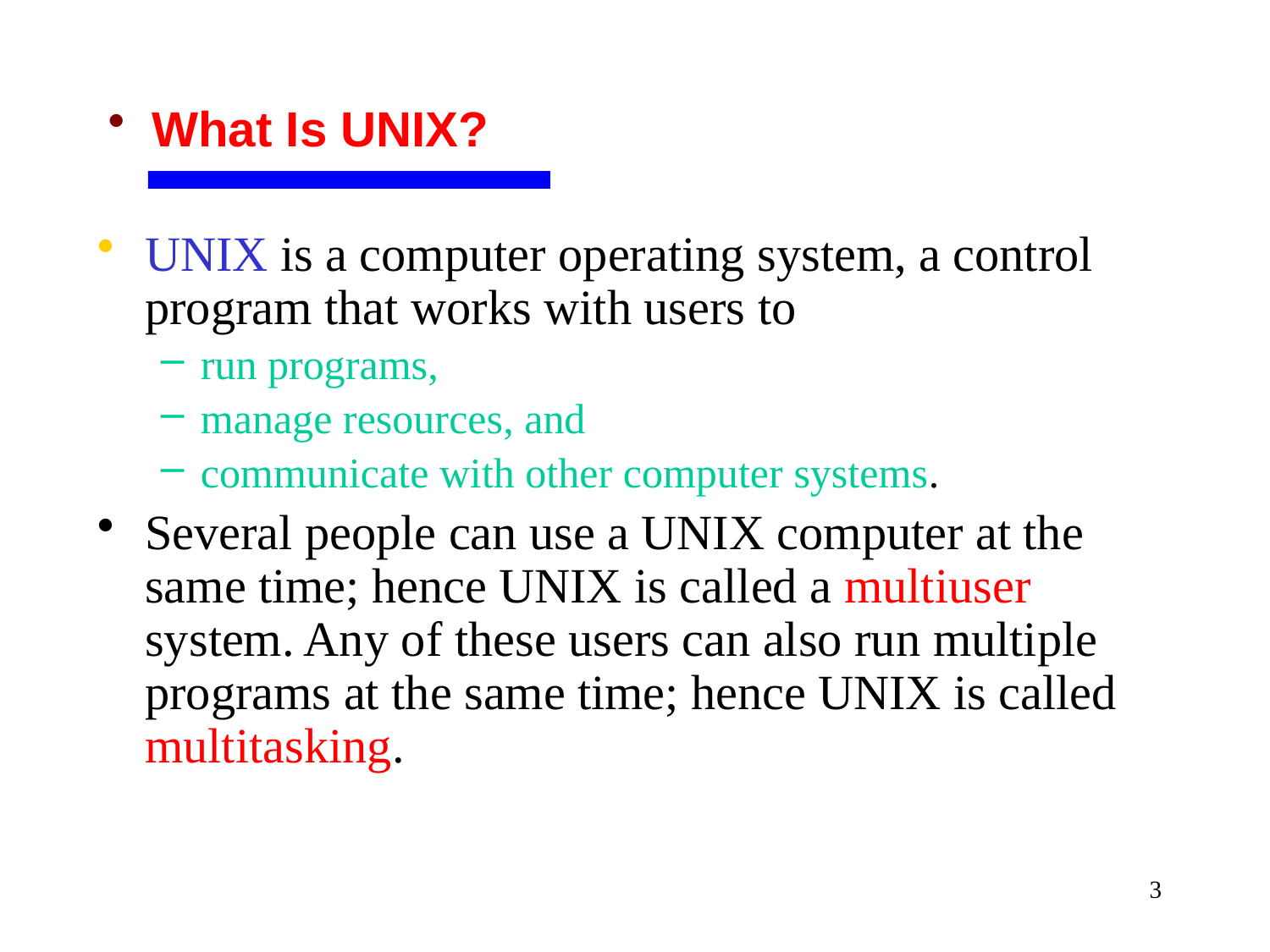

# What Is UNIX?

UNIX is a computer operating system, a control program that works with users to
run programs,
manage resources, and
communicate with other computer systems.
Several people can use a UNIX computer at the same time; hence UNIX is called a multiuser system. Any of these users can also run multiple programs at the same time; hence UNIX is called multitasking.
3